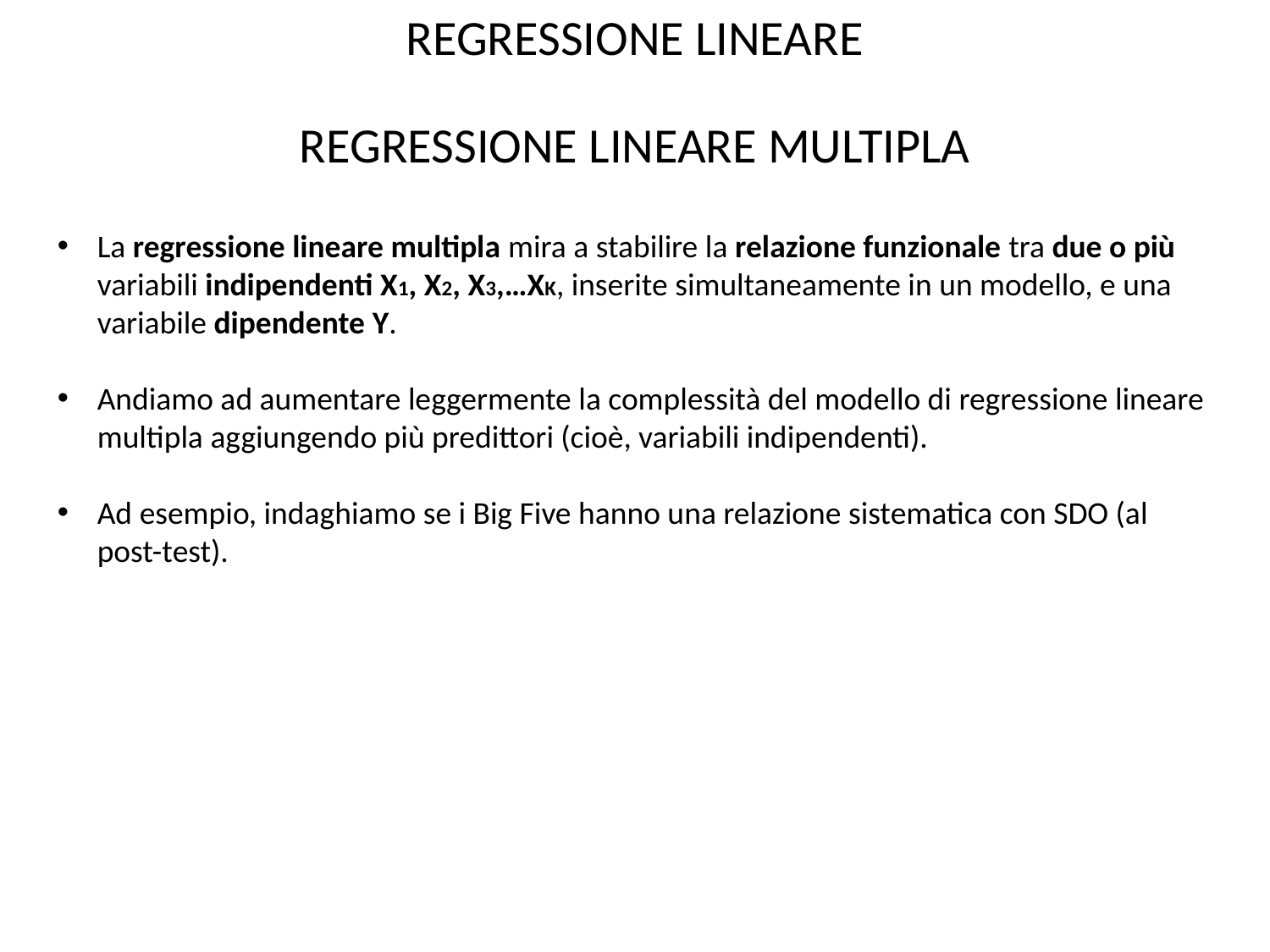

REGRESSIONE LINEARE
REGRESSIONE LINEARE MULTIPLA
La regressione lineare multipla mira a stabilire la relazione funzionale tra due o più variabili indipendenti X1, X2, X3,…XK, inserite simultaneamente in un modello, e una variabile dipendente Y.

Andiamo ad aumentare leggermente la complessità del modello di regressione lineare multipla aggiungendo più predittori (cioè, variabili indipendenti).

Ad esempio, indaghiamo se i Big Five hanno una relazione sistematica con SDO (al post-test).